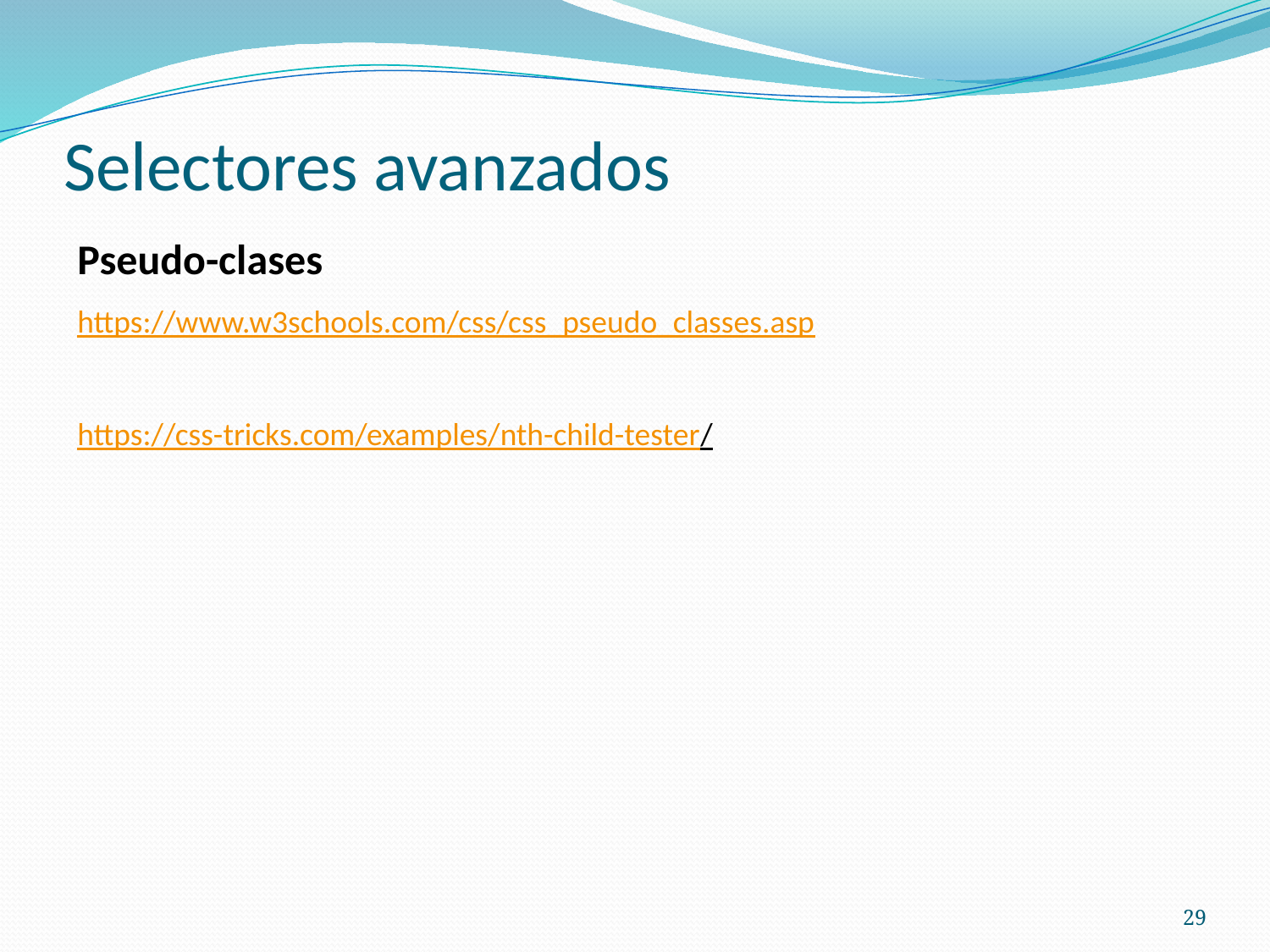

# Selectores avanzados
Pseudo-clases
https://www.w3schools.com/css/css_pseudo_classes.asp

https://css-tricks.com/examples/nth-child-tester/

29